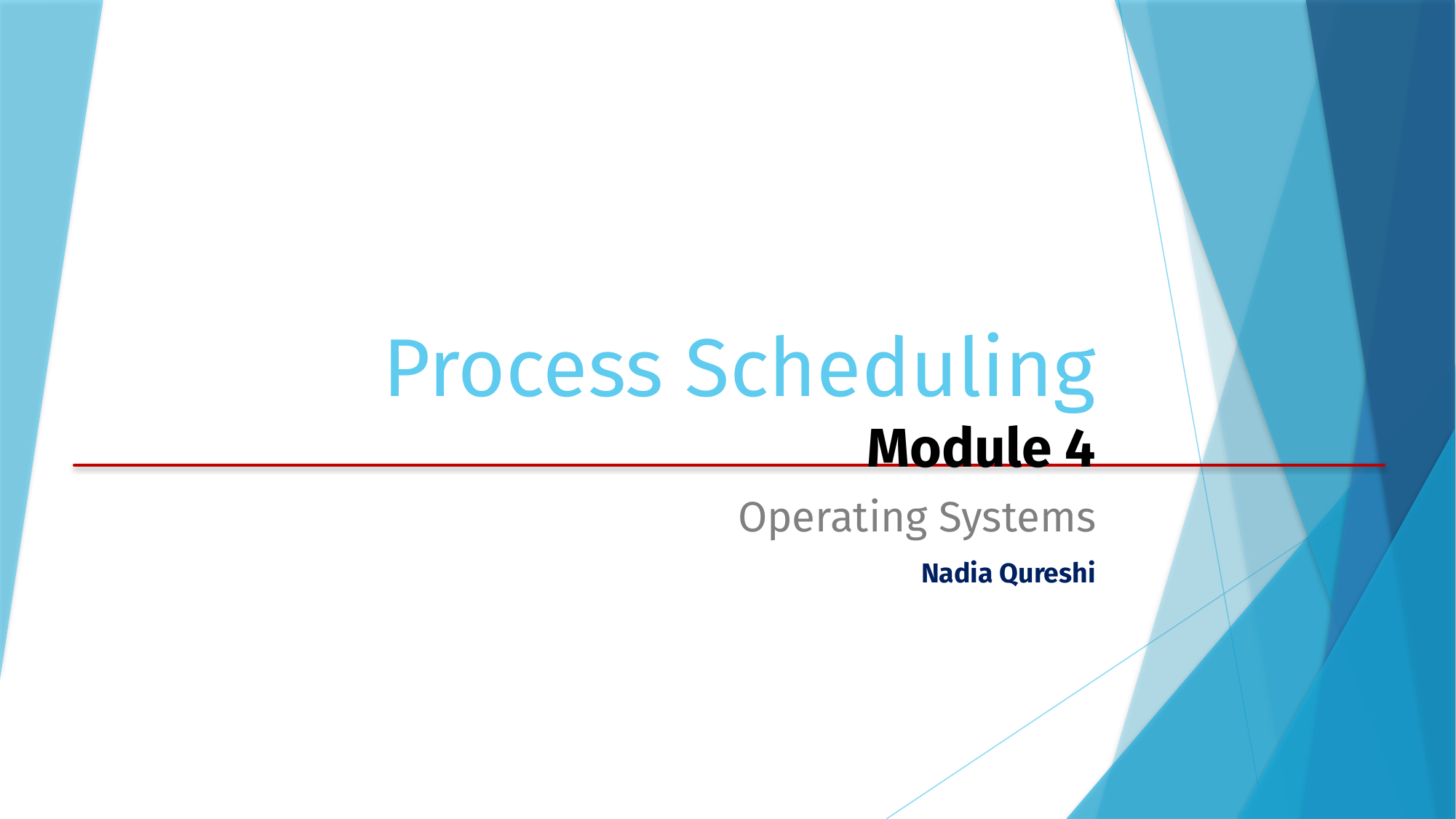

# Process Scheduling Module 4
Operating Systems
Nadia Qureshi